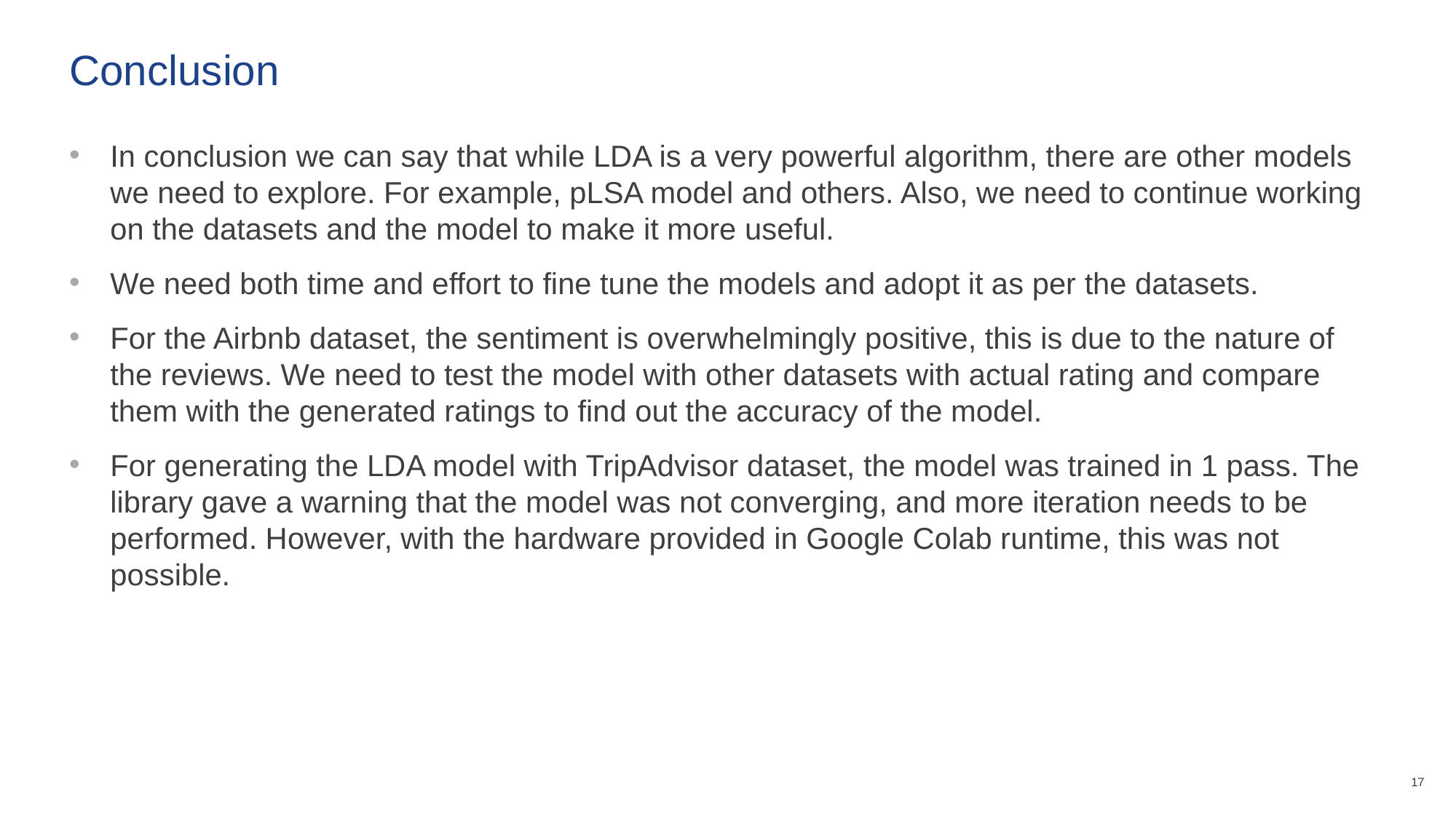

# Conclusion
In conclusion we can say that while LDA is a very powerful algorithm, there are other models we need to explore. For example, pLSA model and others. Also, we need to continue working on the datasets and the model to make it more useful.
We need both time and effort to fine tune the models and adopt it as per the datasets.
For the Airbnb dataset, the sentiment is overwhelmingly positive, this is due to the nature of the reviews. We need to test the model with other datasets with actual rating and compare them with the generated ratings to find out the accuracy of the model.
For generating the LDA model with TripAdvisor dataset, the model was trained in 1 pass. The library gave a warning that the model was not converging, and more iteration needs to be performed. However, with the hardware provided in Google Colab runtime, this was not possible.